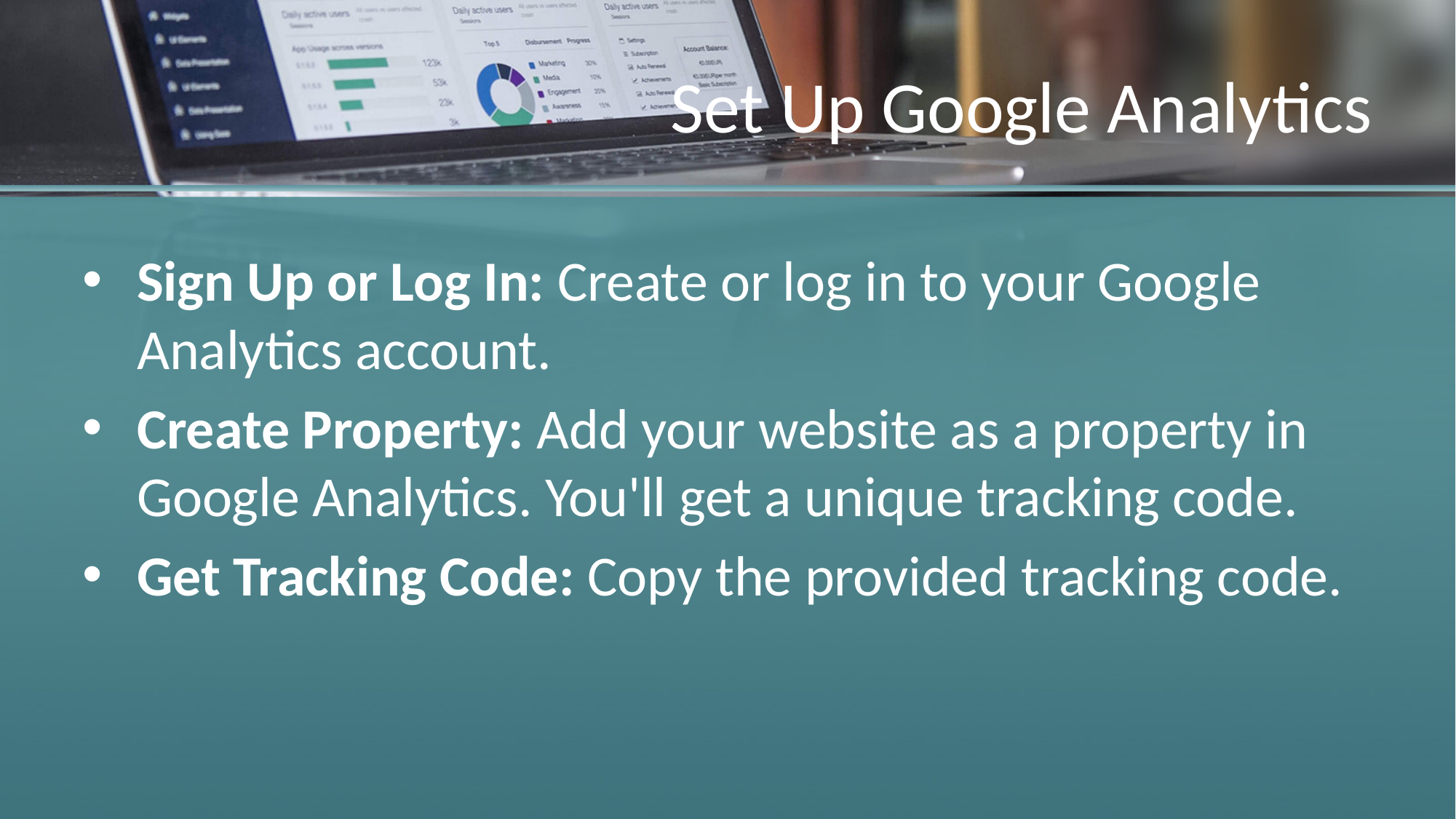

# Set Up Google Analytics
Sign Up or Log In: Create or log in to your Google Analytics account.
Create Property: Add your website as a property in Google Analytics. You'll get a unique tracking code.
Get Tracking Code: Copy the provided tracking code.